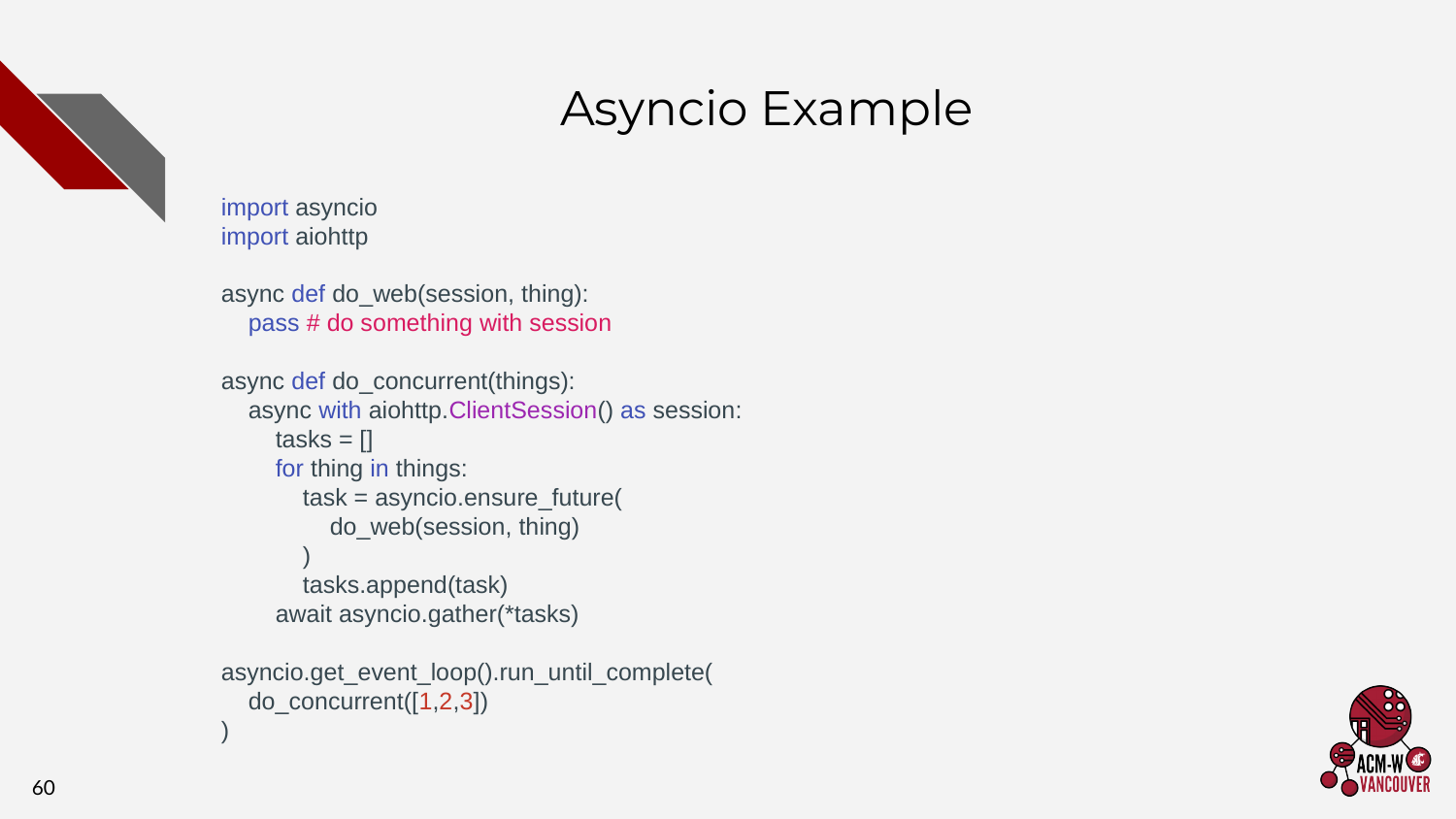

# Asyncio Example
import asyncio
import aiohttp

async def do_web(session, thing):
    pass # do something with session

async def do_concurrent(things):
    async with aiohttp.ClientSession() as session:
        tasks = []
        for thing in things:
            task = asyncio.ensure_future(
                do_web(session, thing)
            )
            tasks.append(task)
        await asyncio.gather(*tasks)

asyncio.get_event_loop().run_until_complete(
    do_concurrent([1,2,3])
)

60